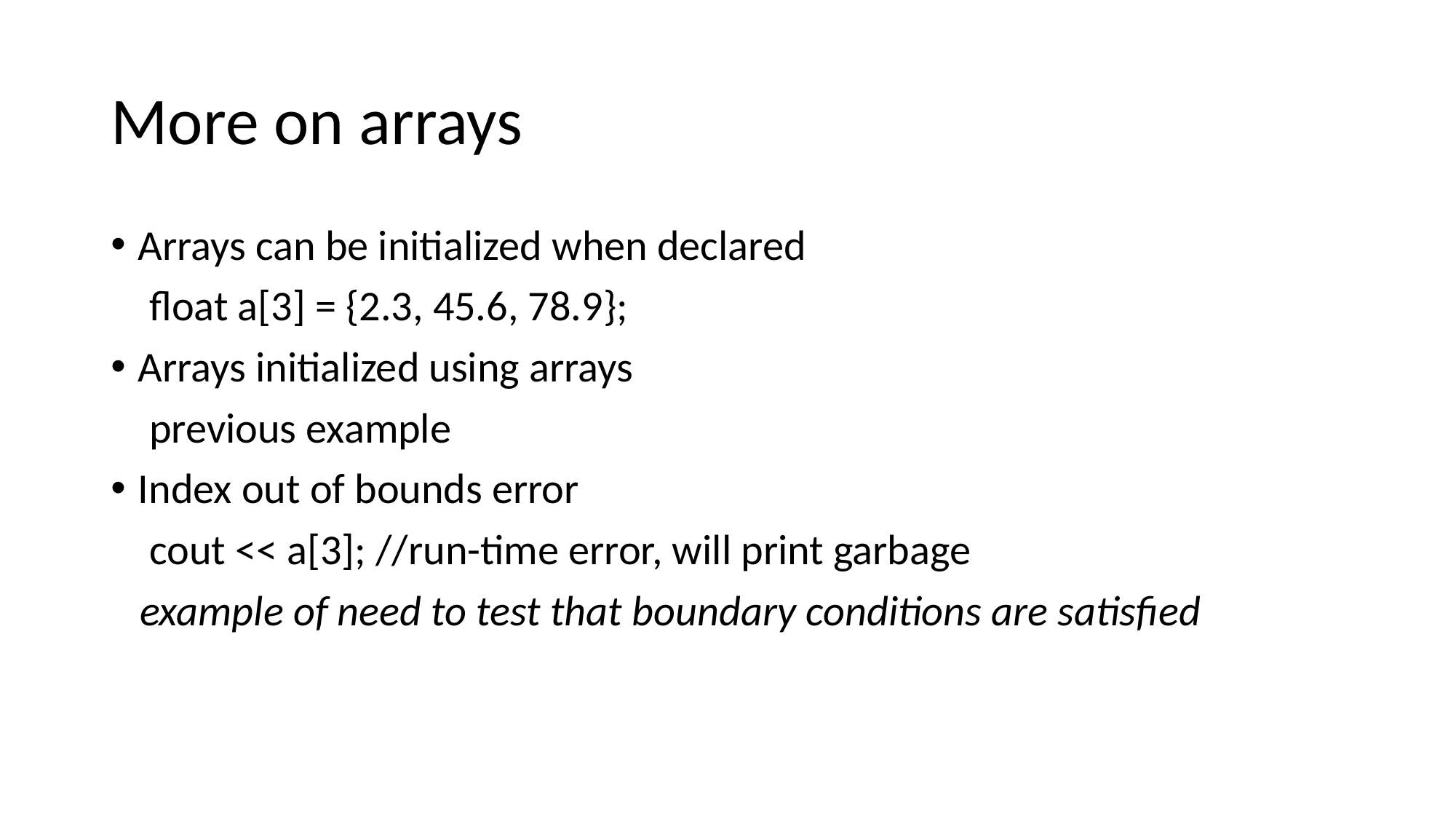

# More on arrays
Arrays can be initialized when declared
    float a[3] = {2.3, 45.6, 78.9};
Arrays initialized using arrays
    previous example
Index out of bounds error
    cout << a[3]; //run-time error, will print garbage
   example of need to test that boundary conditions are satisfied